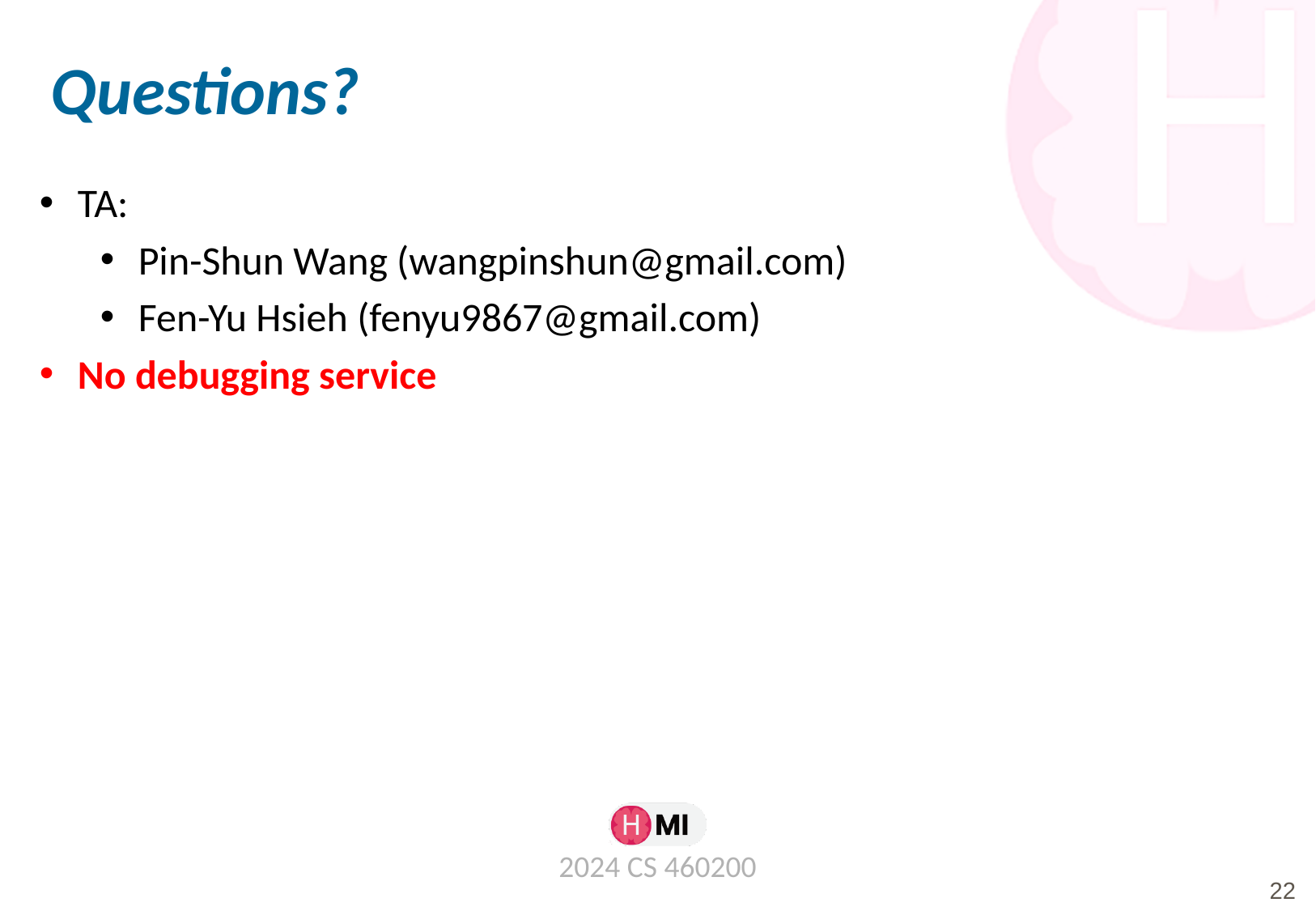

# Questions?
TA:
Pin-Shun Wang (wangpinshun@gmail.com)
Fen-Yu Hsieh (fenyu9867@gmail.com)
No debugging service
2024 CS 460200
22